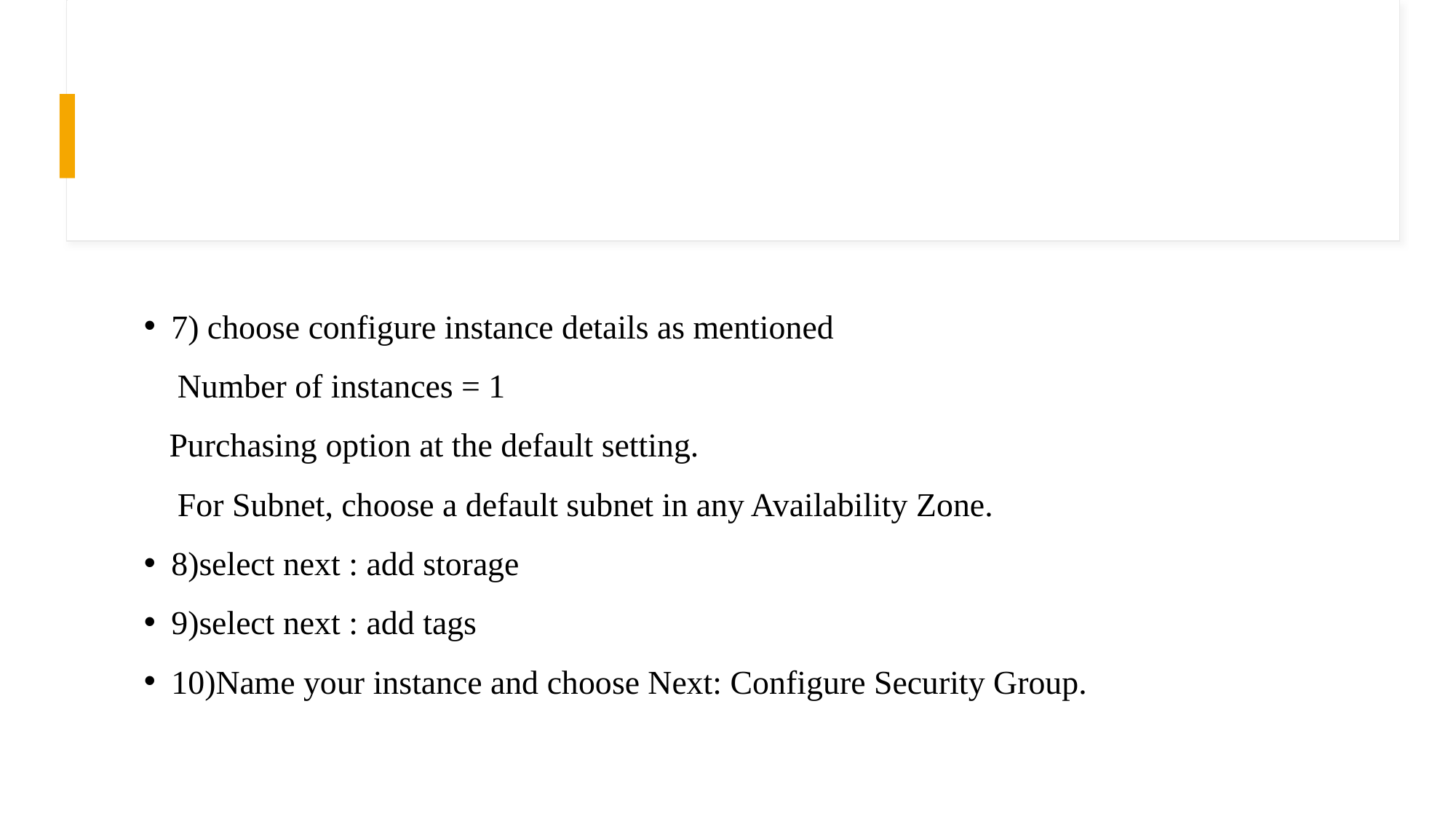

#
7) choose configure instance details as mentioned
    Number of instances = 1
   Purchasing option at the default setting.
    For Subnet, choose a default subnet in any Availability Zone.
8)select next : add storage
9)select next : add tags
10)Name your instance and choose Next: Configure Security Group.